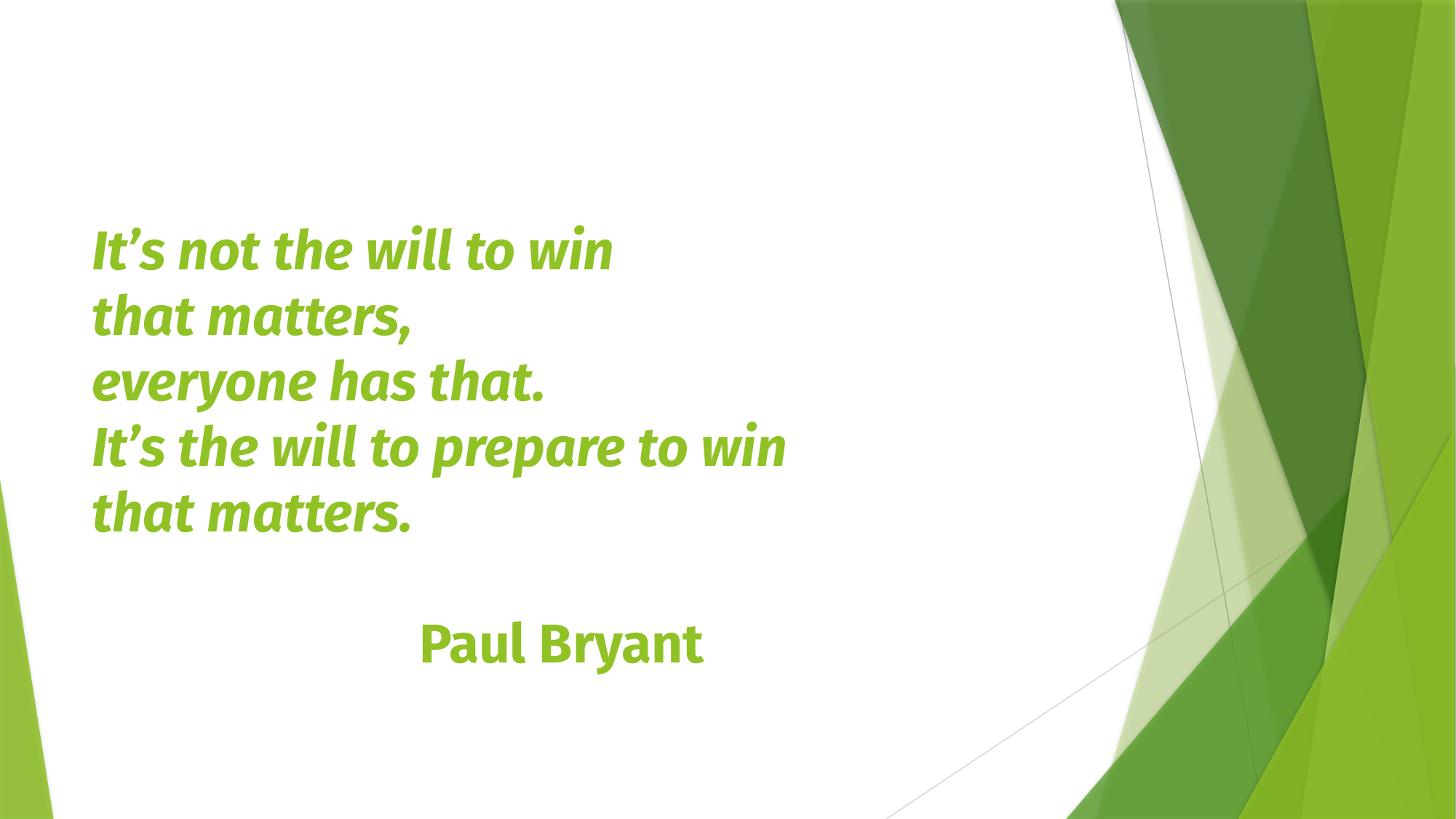

# It’s not the will to win that matters, everyone has that. It’s the will to prepare to win that matters. Paul Bryant